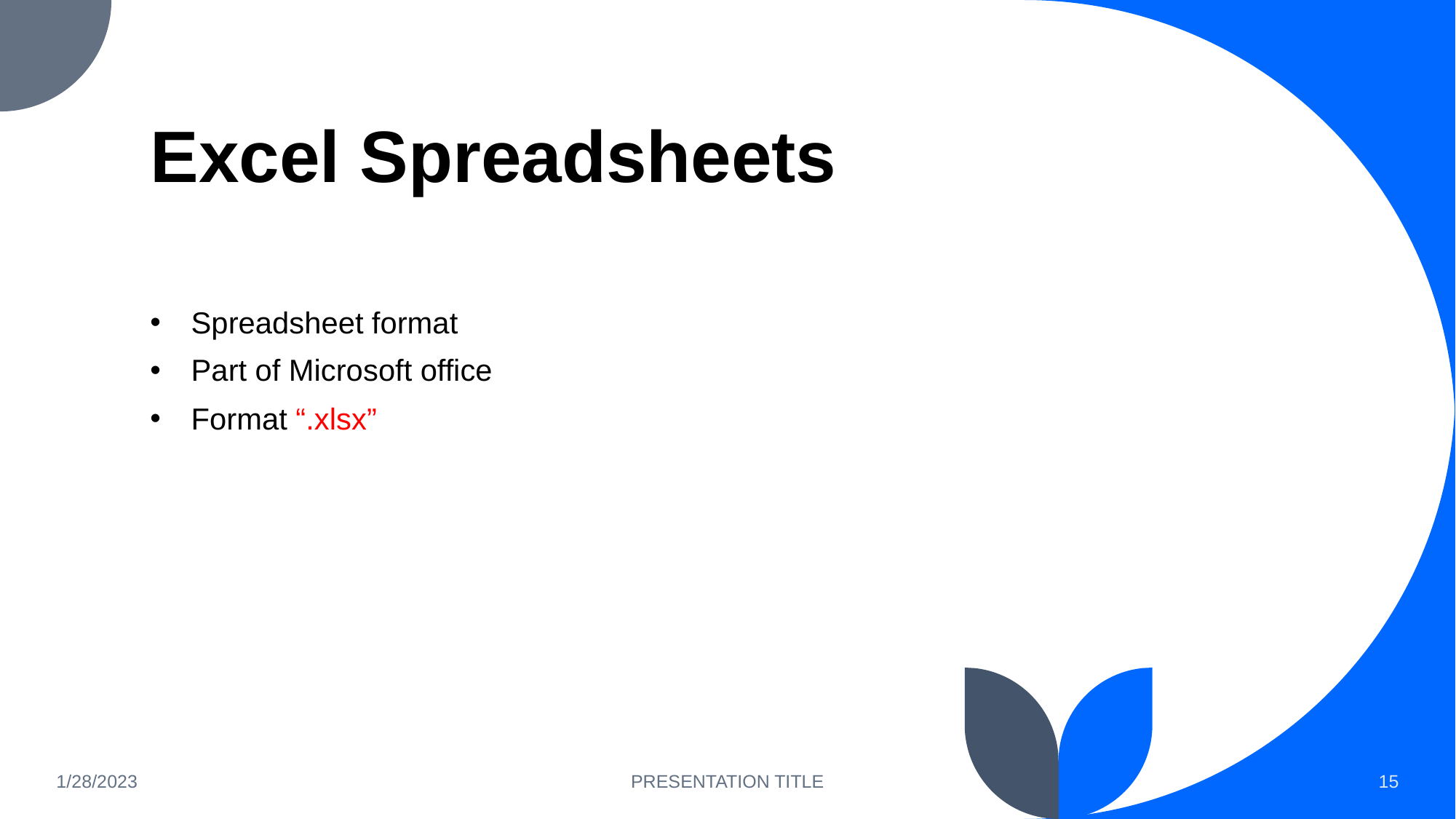

# Excel Spreadsheets
Spreadsheet format
Part of Microsoft office
Format “.xlsx”
1/28/2023
PRESENTATION TITLE
15